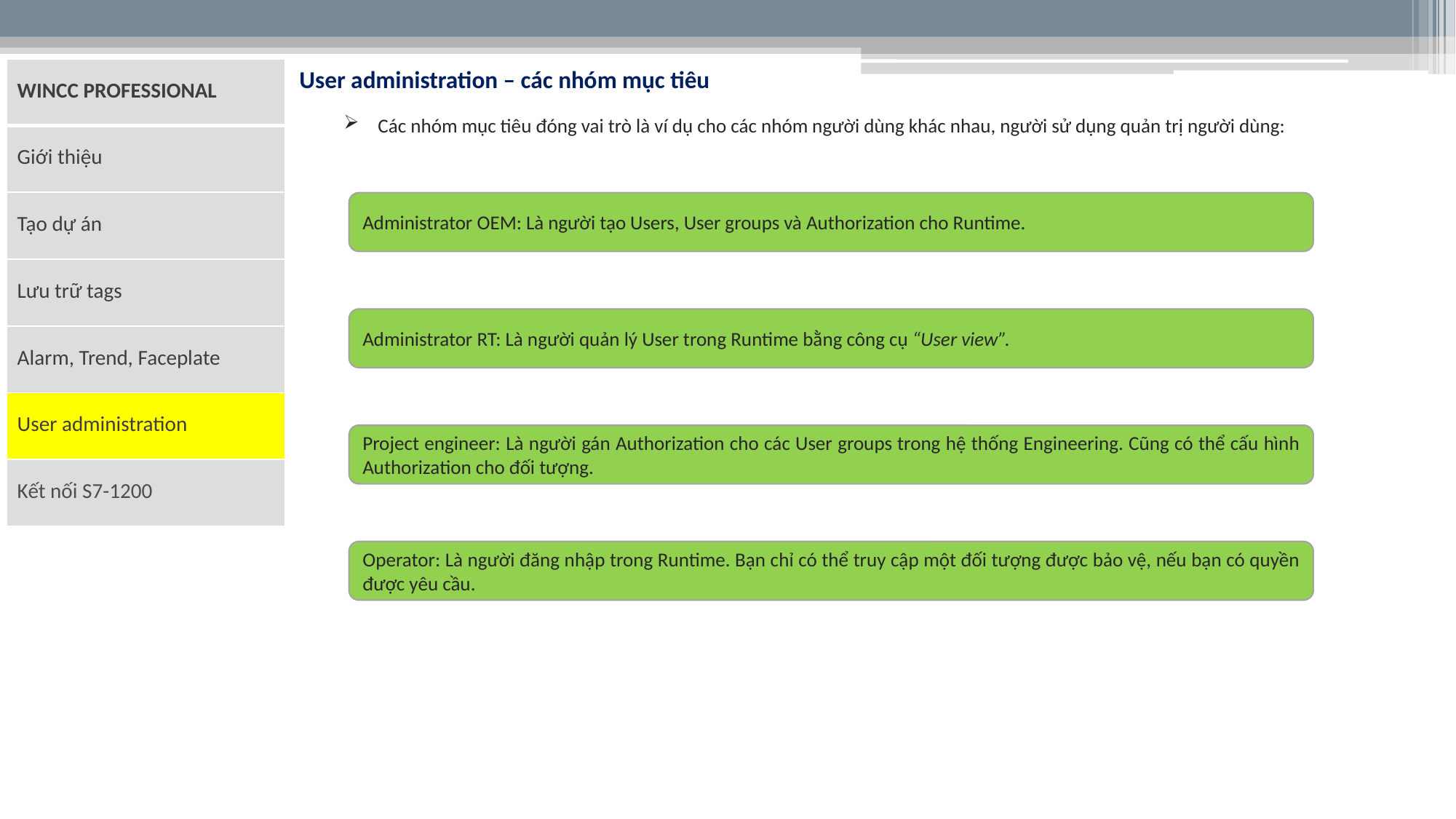

User administration – các nhóm mục tiêu
| WINCC PROFESSIONAL |
| --- |
| Giới thiệu |
| Tạo dự án |
| Lưu trữ tags |
| Alarm, Trend, Faceplate |
| User administration |
| Kết nối S7-1200 |
Các nhóm mục tiêu đóng vai trò là ví dụ cho các nhóm người dùng khác nhau, người sử dụng quản trị người dùng:
Administrator OEM: Là người tạo Users, User groups và Authorization cho Runtime.
Administrator RT: Là người quản lý User trong Runtime bằng công cụ “User view”.
Project engineer: Là người gán Authorization cho các User groups trong hệ thống Engineering. Cũng có thể cấu hình Authorization cho đối tượng.
Operator: Là người đăng nhập trong Runtime. Bạn chỉ có thể truy cập một đối tượng được bảo vệ, nếu bạn có quyền được yêu cầu.